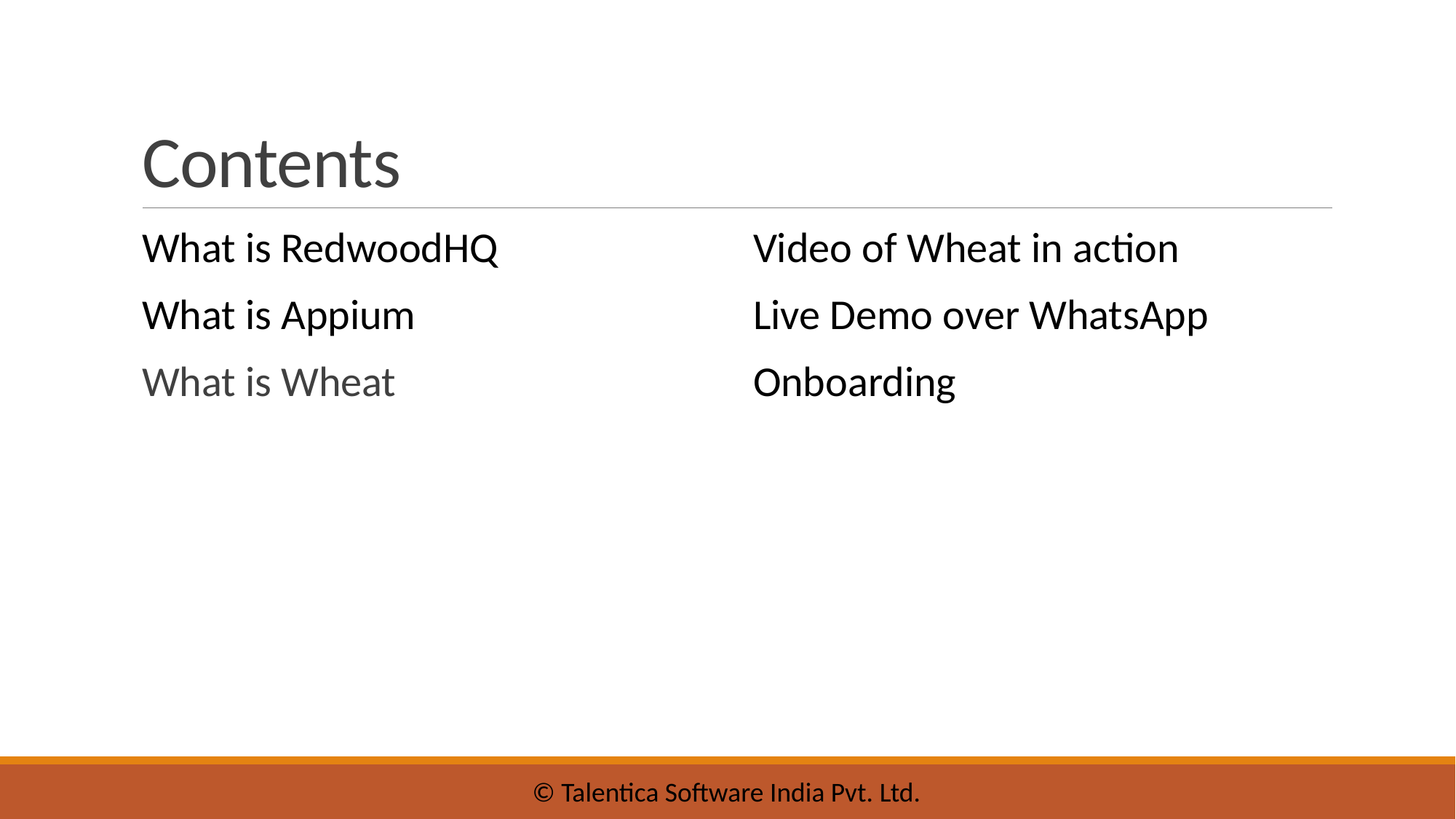

# Contents
What is RedwoodHQ
What is Appium
What is Wheat
Video of Wheat in action
Live Demo over WhatsApp
Onboarding

© Talentica Software India Pvt. Ltd.